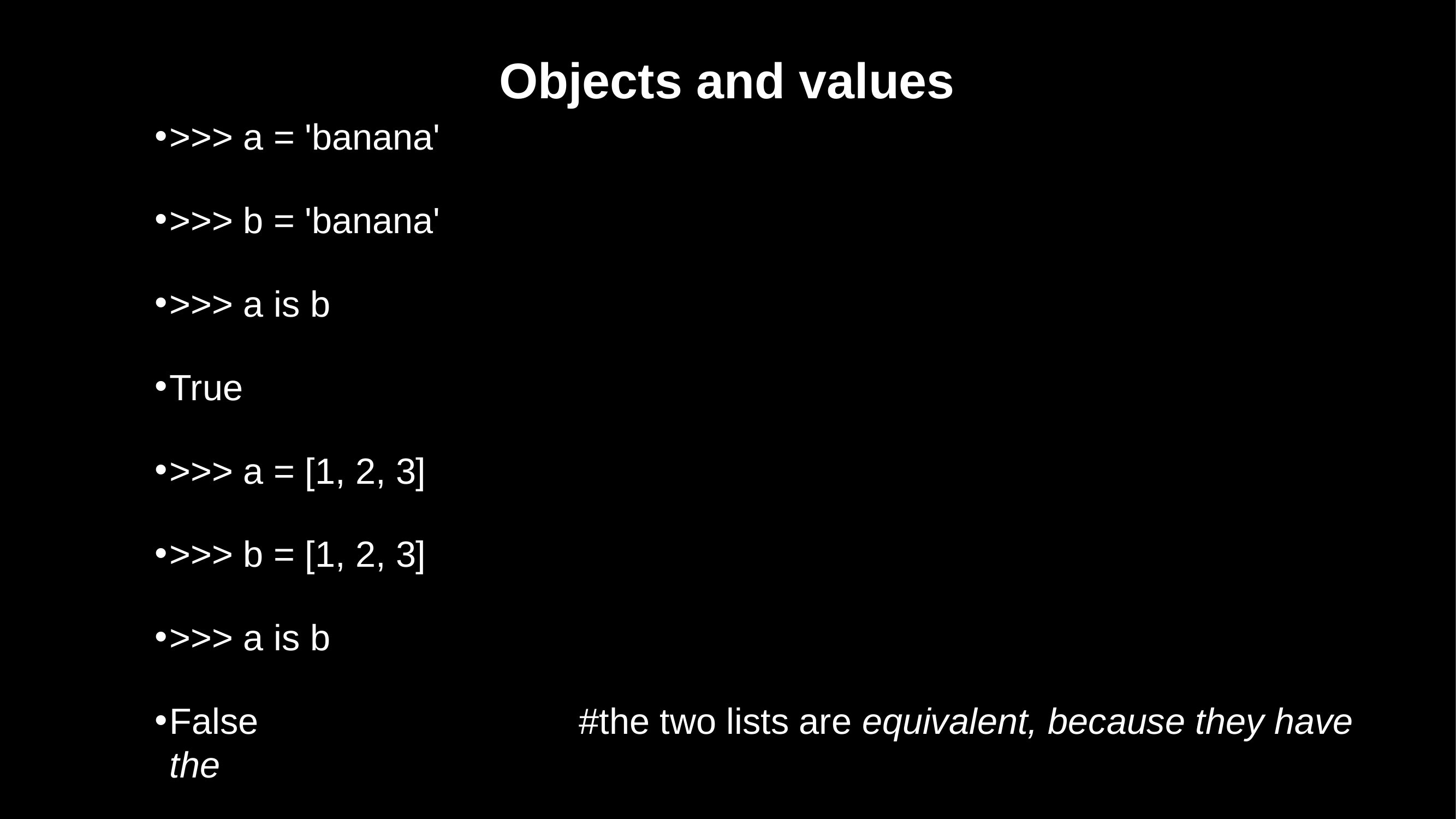

# Objects and values
>>> a = 'banana'
>>> b = 'banana'
>>> a is b
True
>>> a = [1, 2, 3]
>>> b = [1, 2, 3]
>>> a is b
False				#the two lists are equivalent, because they have the
                                        same elements, but not identical,